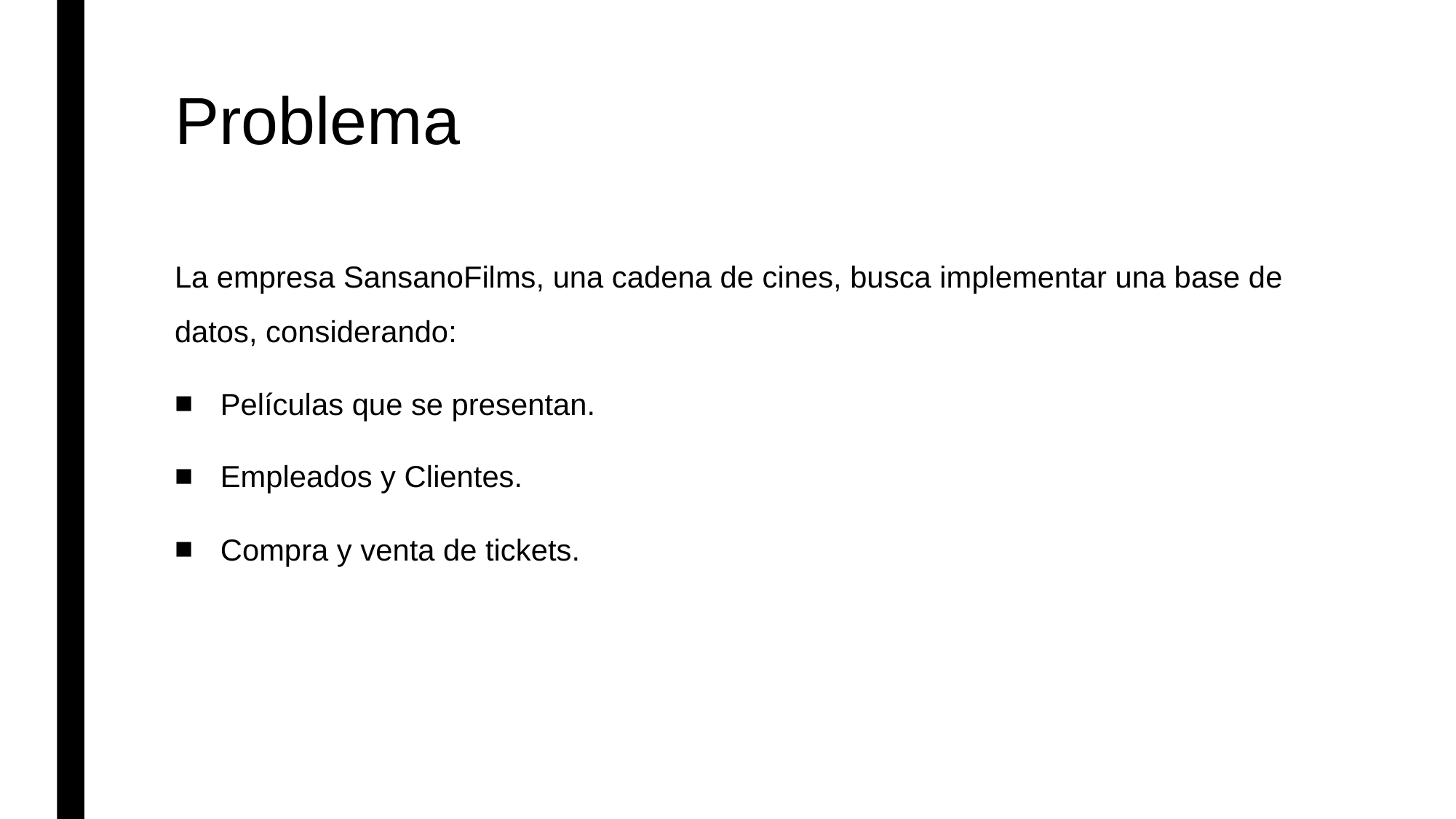

# Problema
La empresa SansanoFilms, una cadena de cines, busca implementar una base de datos, considerando:
Películas que se presentan.
Empleados y Clientes.
Compra y venta de tickets.